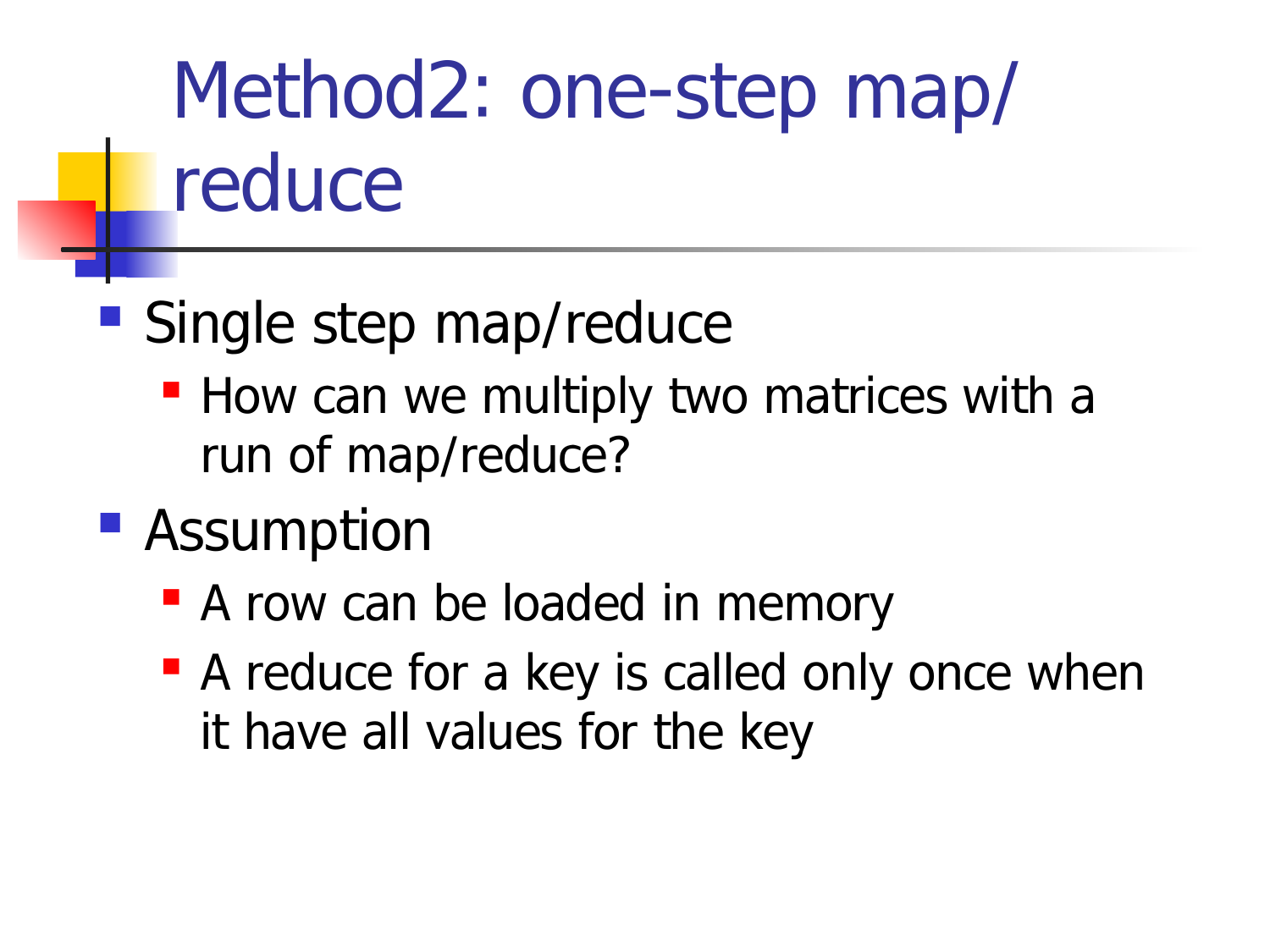

# Method2: one-step map/reduce
Single step map/reduce
How can we multiply two matrices with a run of map/reduce?
Assumption
A row can be loaded in memory
A reduce for a key is called only once when it have all values for the key